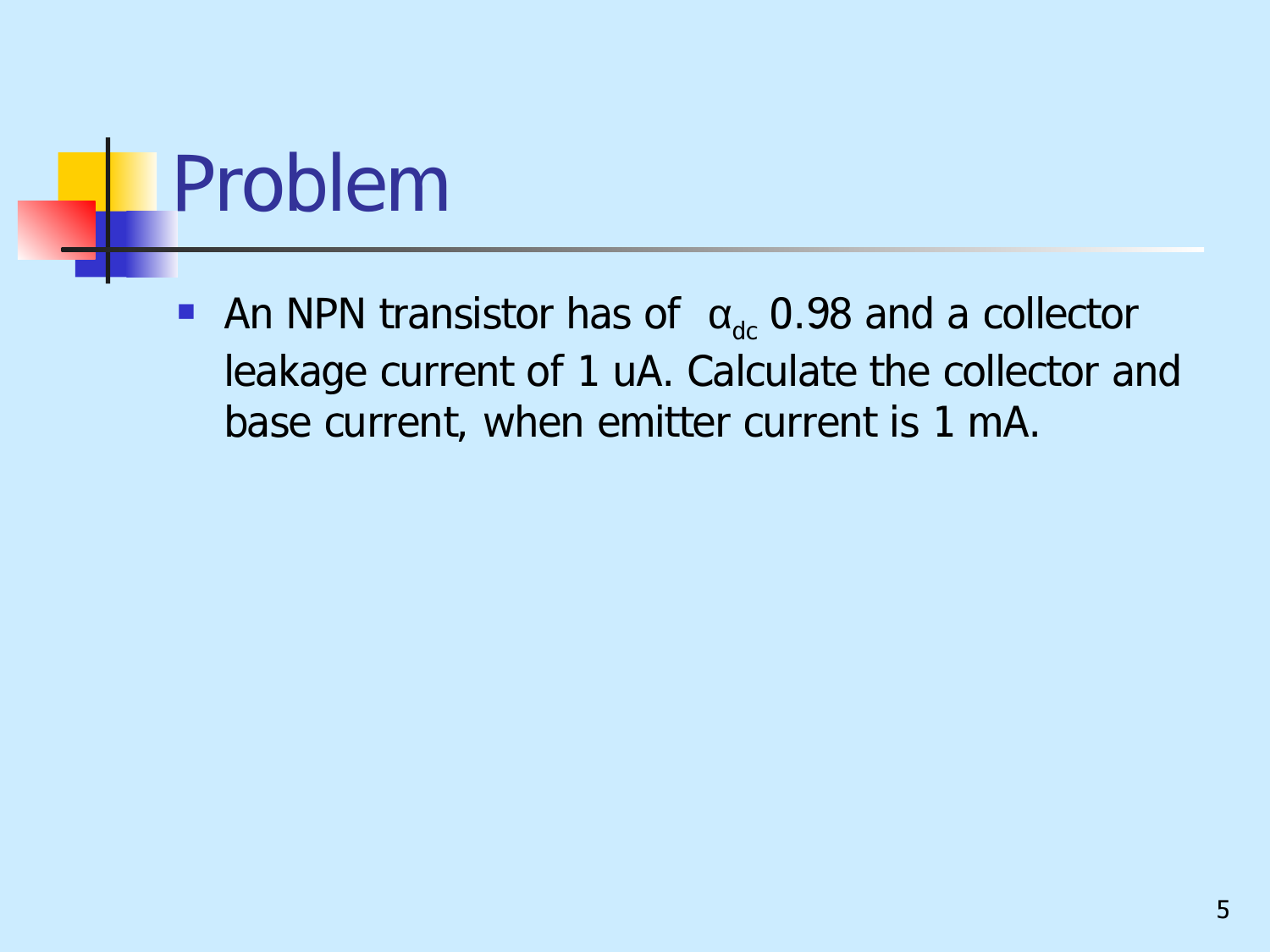

# Problem
An NPN transistor has of  αdc 0.98 and a collector leakage current of 1 uA. Calculate the collector and base current, when emitter current is 1 mA.
5